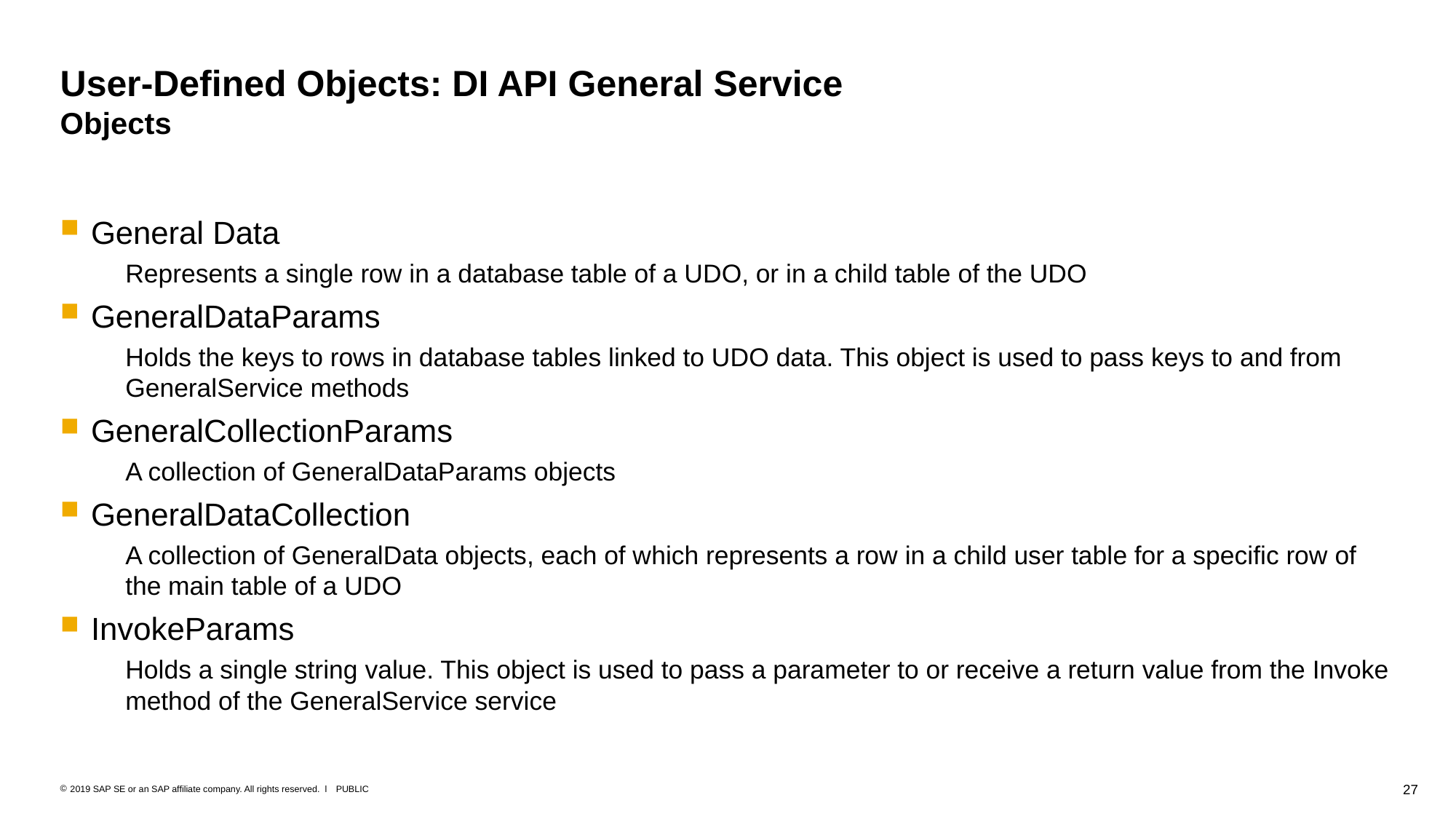

# User-Defined Objects: DI API General Service Objects
 General Data
Represents a single row in a database table of a UDO, or in a child table of the UDO
 GeneralDataParams
Holds the keys to rows in database tables linked to UDO data. This object is used to pass keys to and from GeneralService methods
 GeneralCollectionParams
A collection of GeneralDataParams objects
 GeneralDataCollection
A collection of GeneralData objects, each of which represents a row in a child user table for a specific row of the main table of a UDO
 InvokeParams
Holds a single string value. This object is used to pass a parameter to or receive a return value from the Invoke method of the GeneralService service